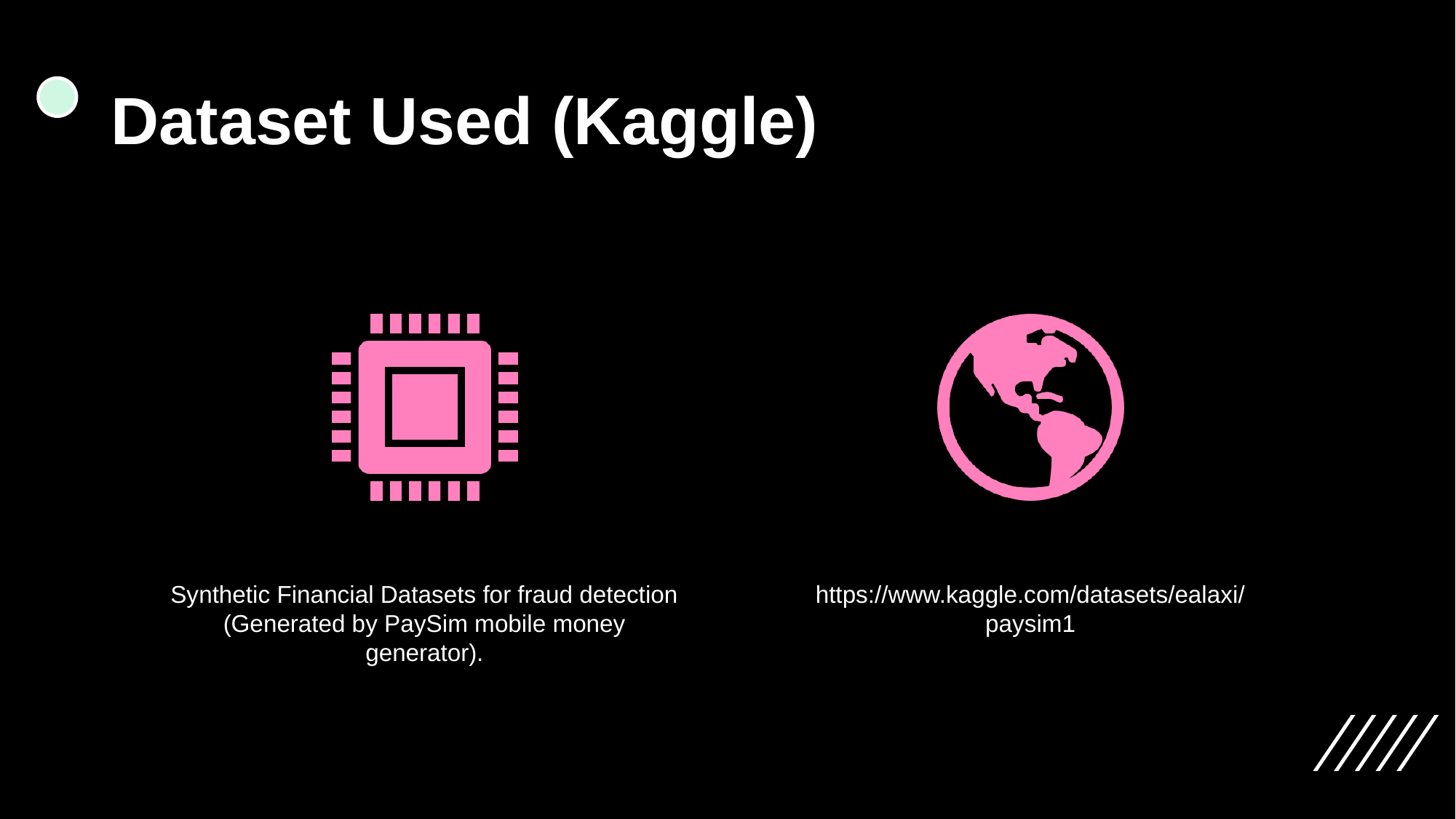

# Dataset Used (Kaggle)
Synthetic Financial Datasets for fraud detection (Generated by PaySim mobile money generator).
https://www.kaggle.com/datasets/ealaxi/paysim1